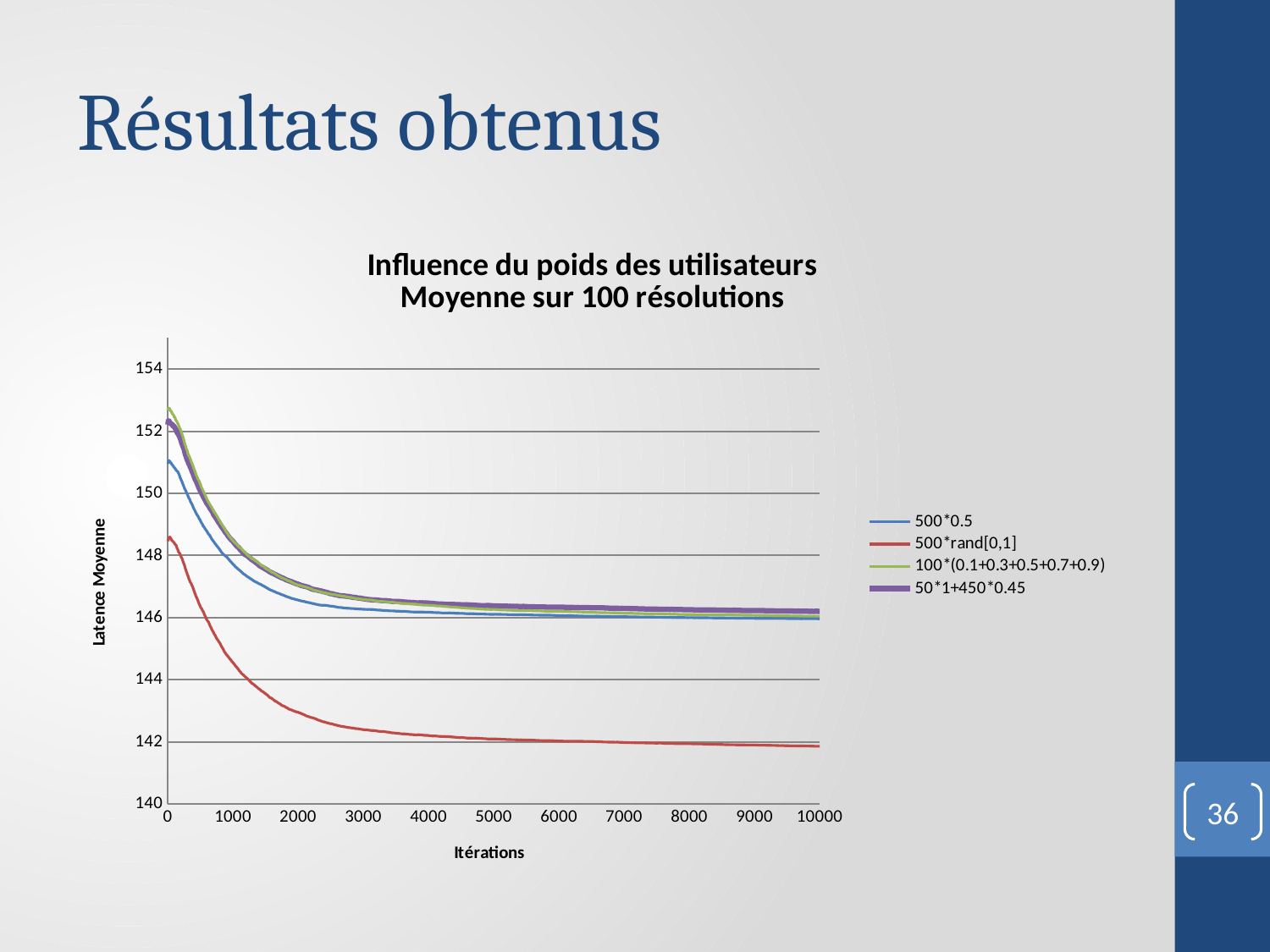

# Résultats obtenus

### Chart: Influence du poids des utilisateurs
Moyenne sur 100 résolutions

| Category |  |  |  |  |
|---|---|---|---|---|
36